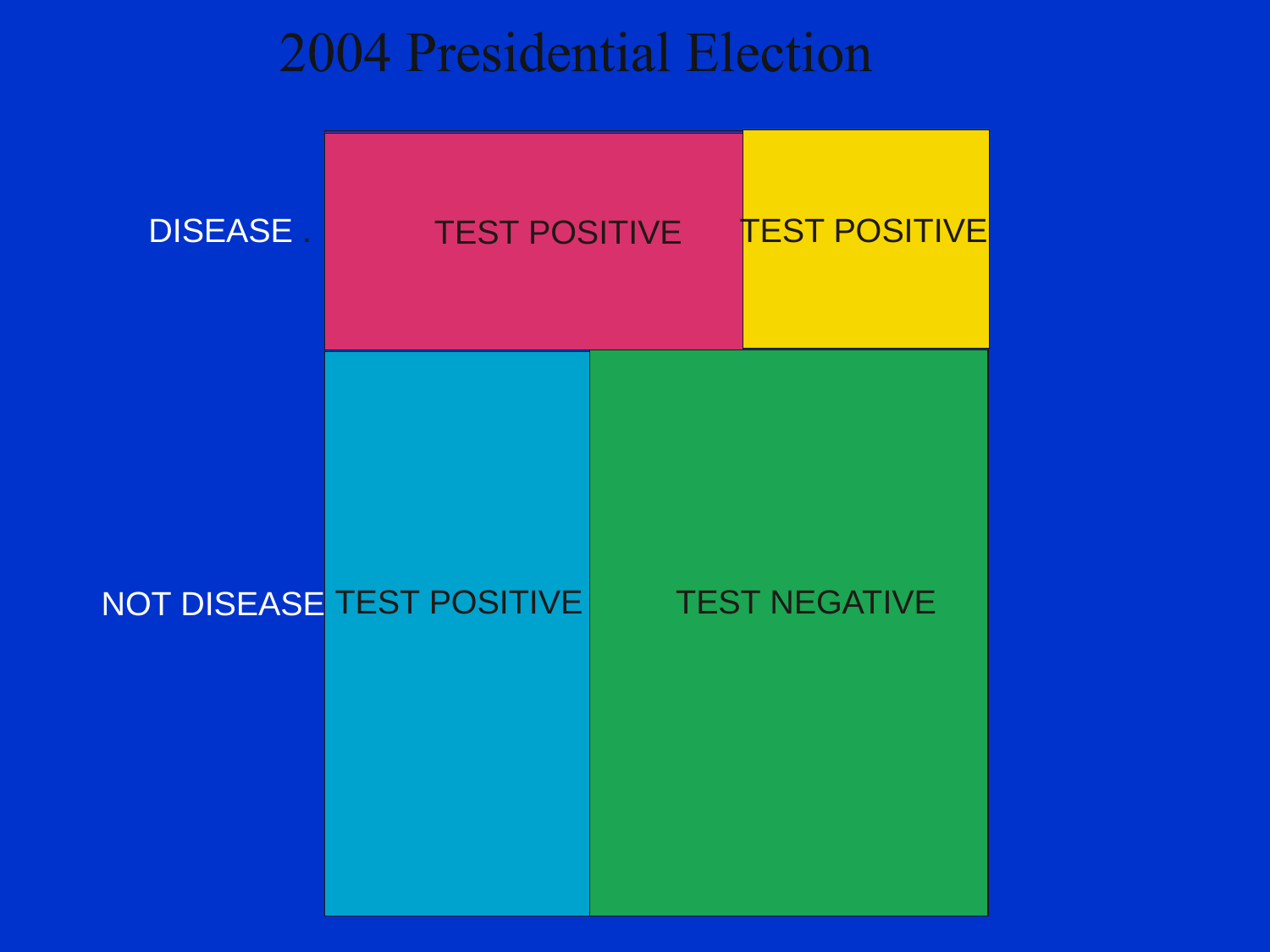

DISEASE .
TEST POSITIVE

NOT DISEASE
TEST POSITIVE
TEST NEGATIVE
TEST POSITIVE